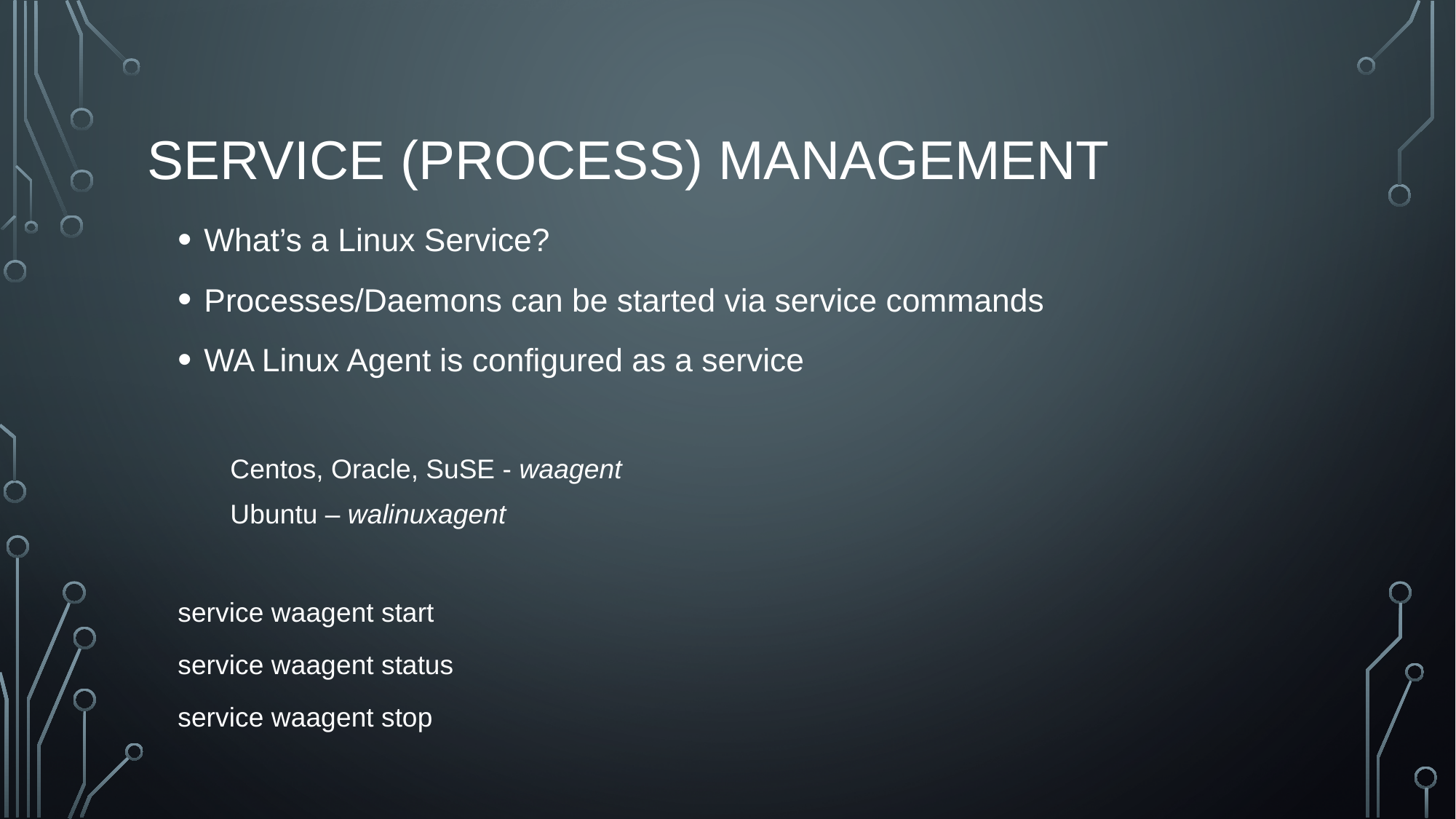

# Service (Process) Management

What’s a Linux Service?
Processes/Daemons can be started via service commands
WA Linux Agent is configured as a service

Centos, Oracle, SuSE - waagent
Ubuntu – walinuxagent

service waagent start
service waagent status
service waagent stop